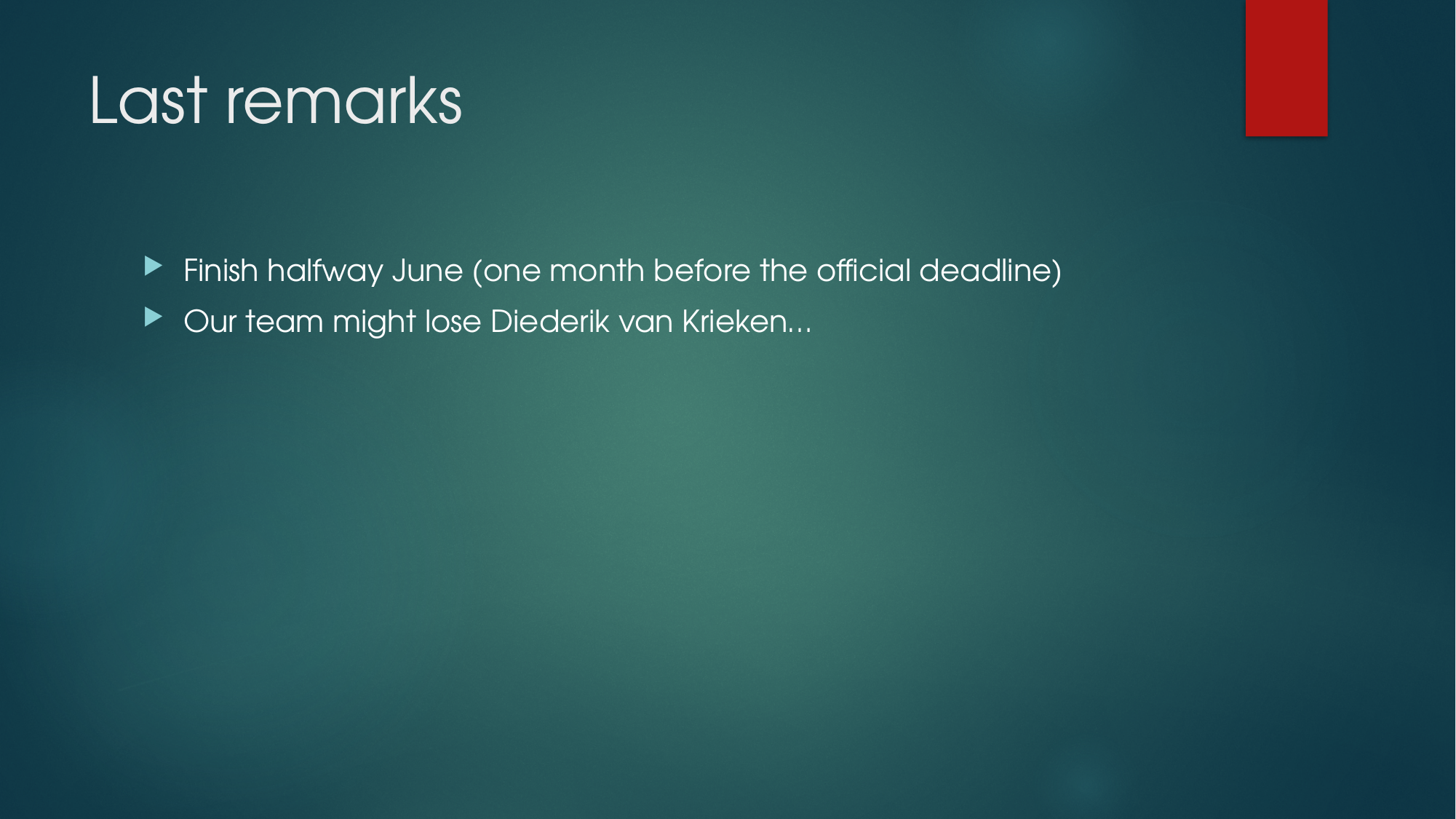

# Last remarks
Finish halfway June (one month before the official deadline)
Our team might lose Diederik van Krieken…